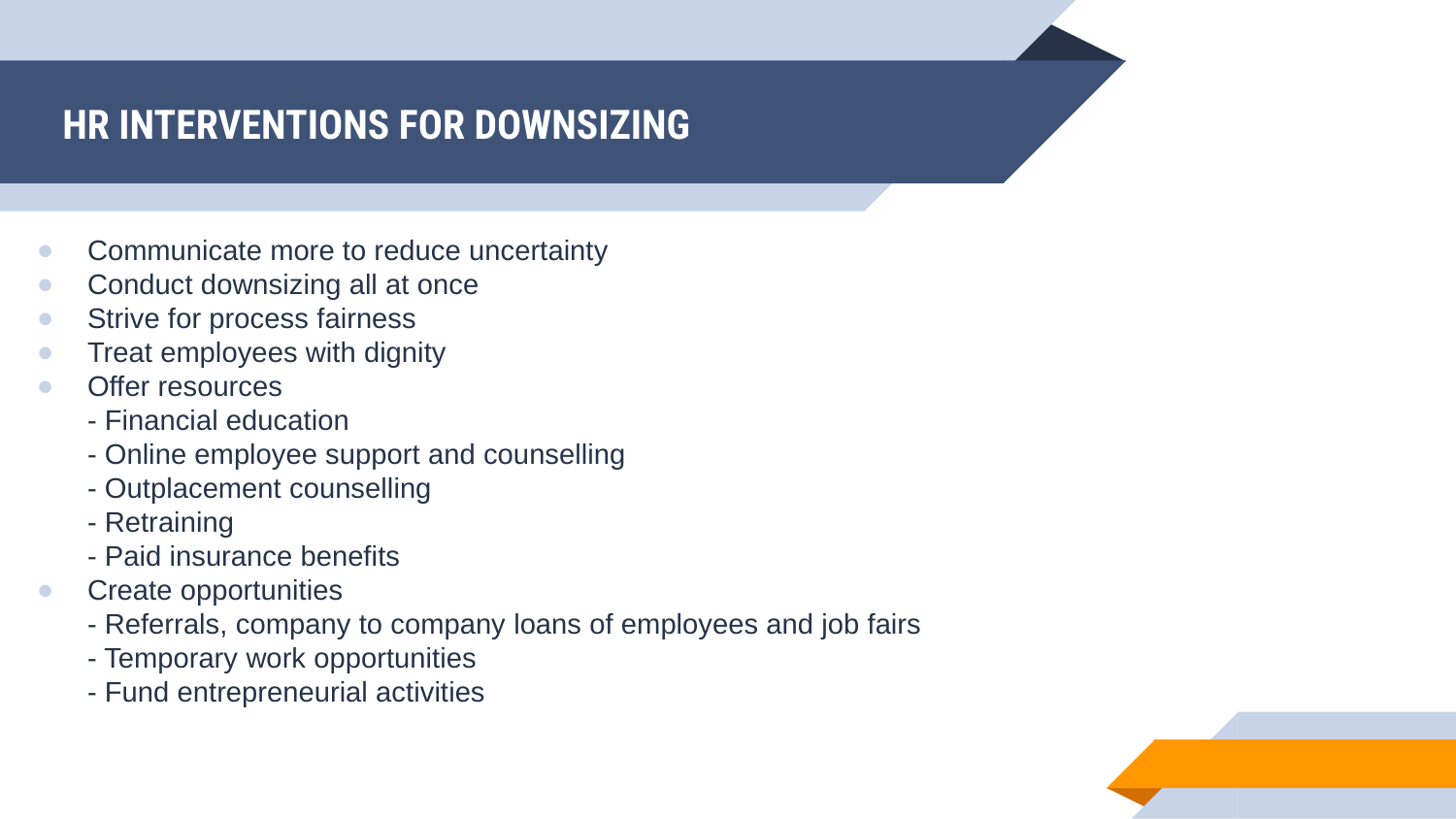

# HR INTERVENTIONS FOR DOWNSIZING
Communicate more to reduce uncertainty
Conduct downsizing all at once
Strive for process fairness
Treat employees with dignity
Offer resources
- Financial education
- Online employee support and counselling
- Outplacement counselling
- Retraining
- Paid insurance benefits
Create opportunities
- Referrals, company to company loans of employees and job fairs
- Temporary work opportunities
- Fund entrepreneurial activities